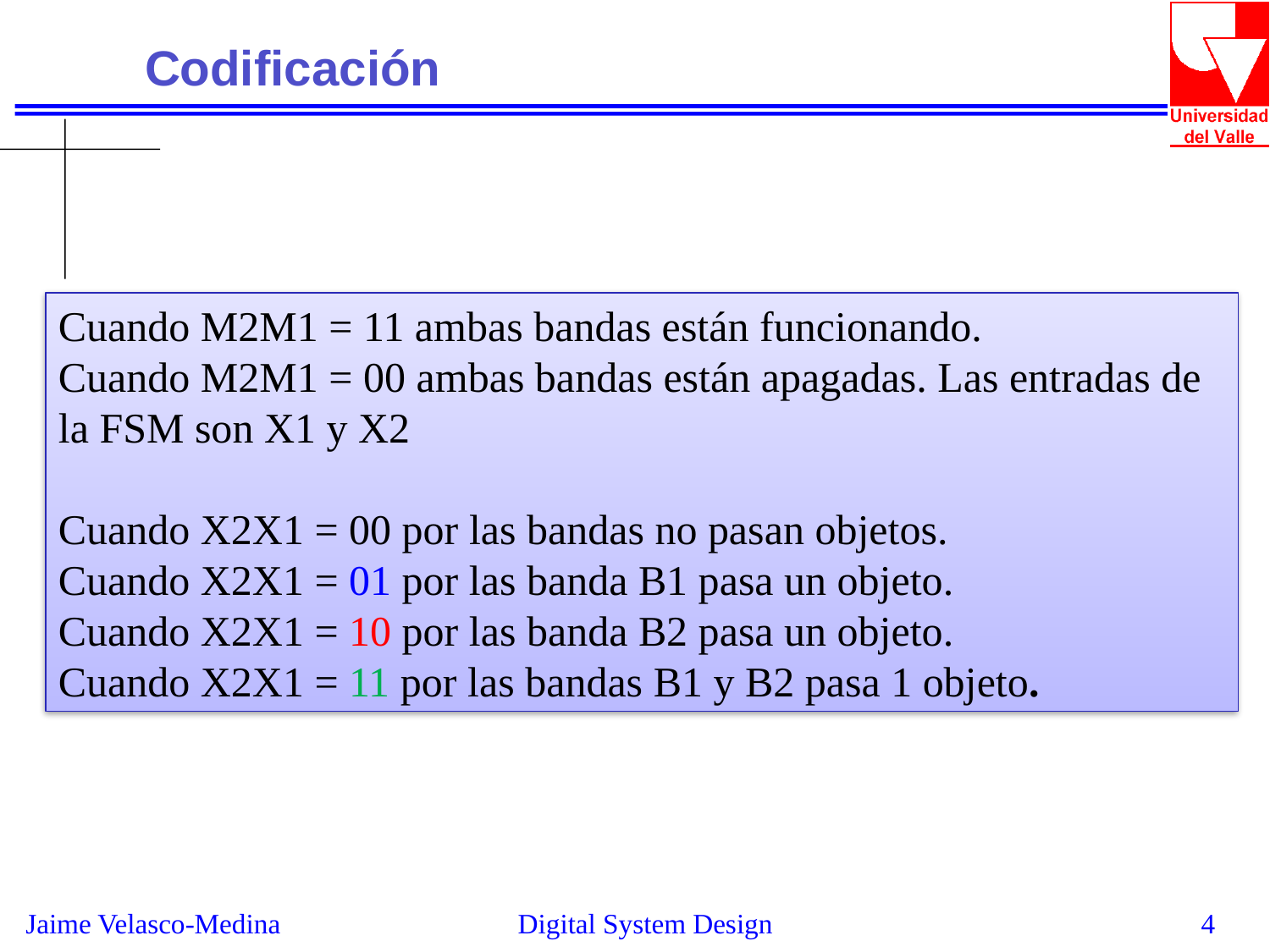

Codificación
Cuando M2M1 = 11 ambas bandas están funcionando.
Cuando M2M1 = 00 ambas bandas están apagadas. Las entradas de la FSM son X1 y X2

Cuando X2X1 = 00 por las bandas no pasan objetos.
Cuando X2X1 = 01 por las banda B1 pasa un objeto.
Cuando X2X1 = 10 por las banda B2 pasa un objeto.
Cuando X2X1 = 11 por las bandas B1 y B2 pasa 1 objeto.